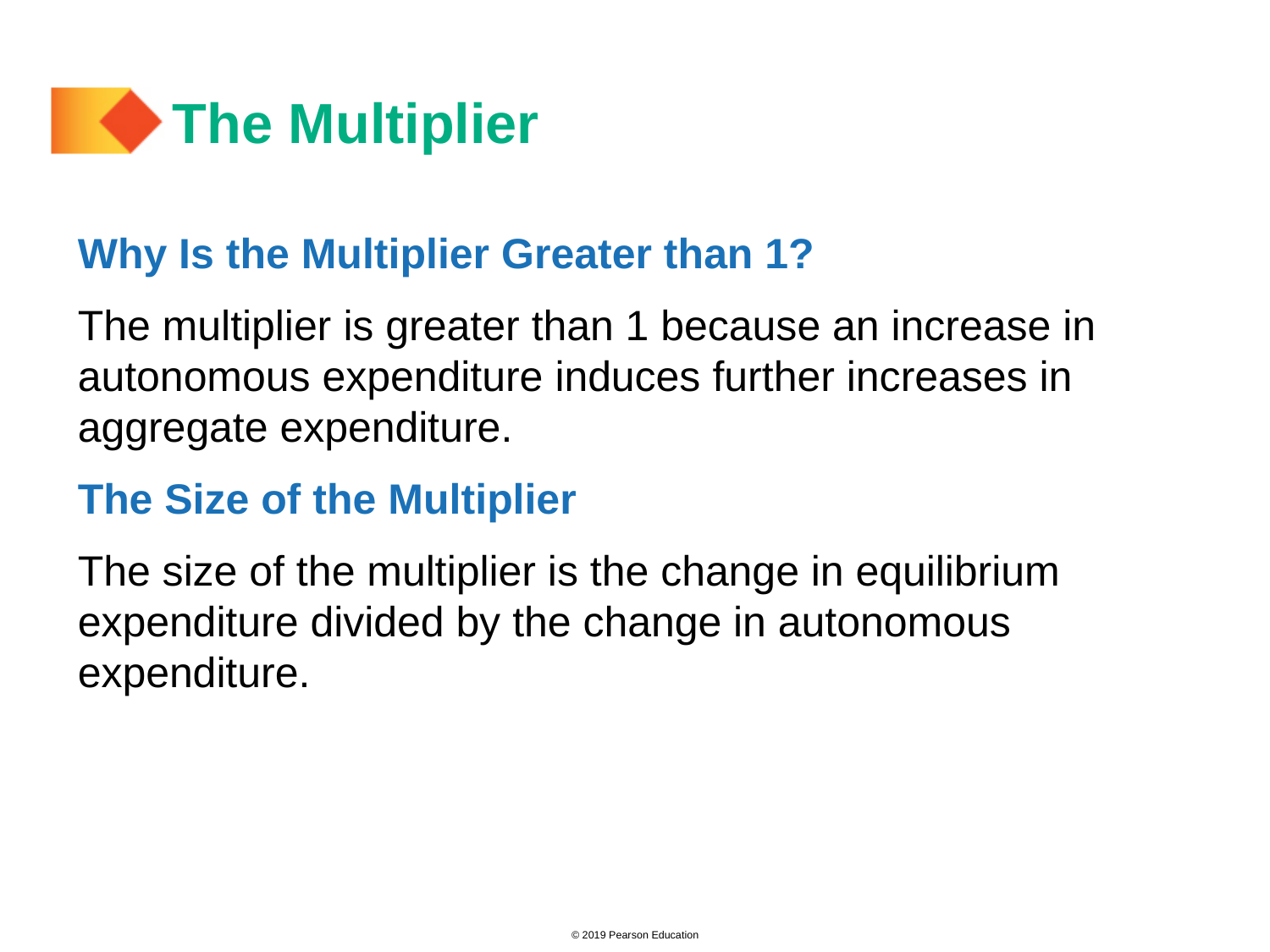

# The Multiplier
Why Is the Multiplier Greater than 1?
The multiplier is greater than 1 because an increase in autonomous expenditure induces further increases in aggregate expenditure.
The Size of the Multiplier
The size of the multiplier is the change in equilibrium expenditure divided by the change in autonomous expenditure.